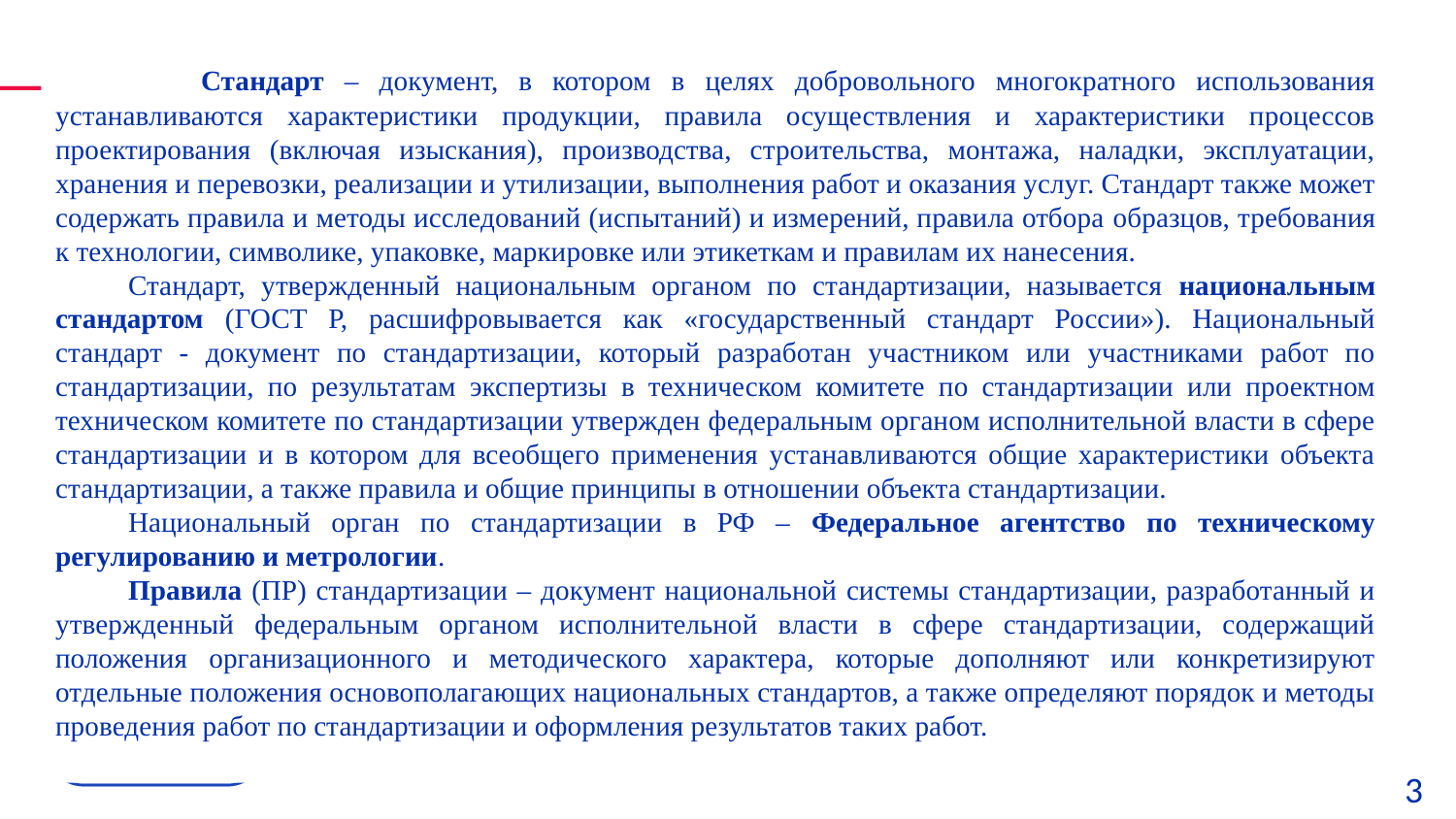

Стандарт – документ, в котором в целях добровольного многократного использования устанавливаются характеристики продукции, правила осуществления и характеристики процессов проектирования (включая изыскания), производства, строительства, монтажа, наладки, эксплуатации, хранения и перевозки, реализации и утилизации, выполнения работ и оказания услуг. Стандарт также может содержать правила и методы исследований (испытаний) и измерений, правила отбора образцов, требования к технологии, символике, упаковке, маркировке или этикеткам и правилам их нанесения.
Стандарт, утвержденный национальным органом по стандартизации, называется национальным стандартом (ГОСТ Р, расшифровывается как «государственный стандарт России»). Национальный стандарт - документ по стандартизации, который разработан участником или участниками работ по стандартизации, по результатам экспертизы в техническом комитете по стандартизации или проектном техническом комитете по стандартизации утвержден федеральным органом исполнительной власти в сфере стандартизации и в котором для всеобщего применения устанавливаются общие характеристики объекта стандартизации, а также правила и общие принципы в отношении объекта стандартизации.
Национальный орган по стандартизации в РФ – Федеральное агентство по техническому регулированию и метрологии.
Правила (ПР) стандартизации – документ национальной системы стандартизации, разработанный и утвержденный федеральным органом исполнительной власти в сфере стандартизации, содержащий положения организационного и методического характера, которые дополняют или конкретизируют отдельные положения основополагающих национальных стандартов, а также определяют порядок и методы проведения работ по стандартизации и оформления результатов таких работ.

3